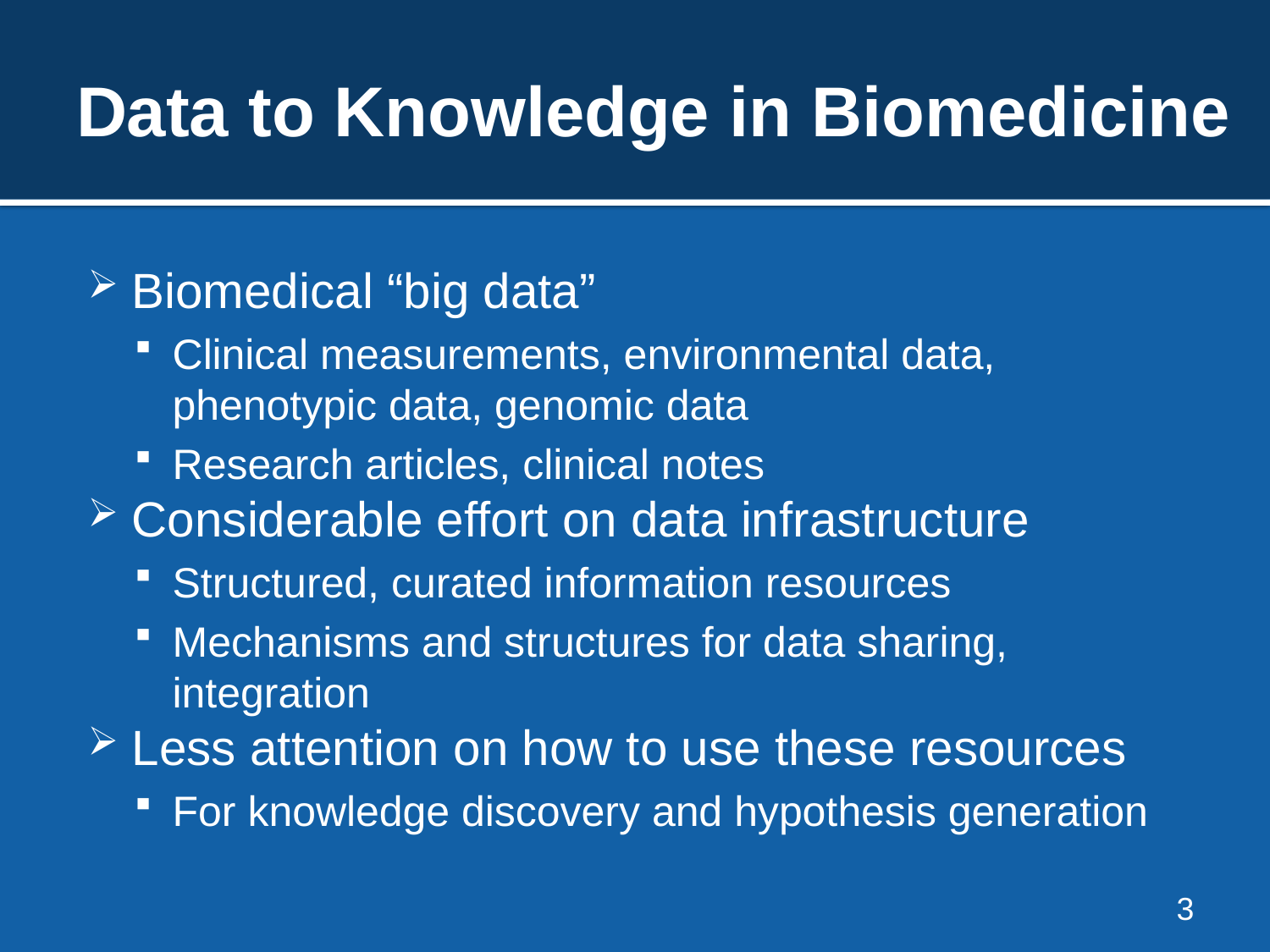

# Data to Knowledge in Biomedicine
Biomedical “big data”
Clinical measurements, environmental data, phenotypic data, genomic data
Research articles, clinical notes
Considerable effort on data infrastructure
Structured, curated information resources
Mechanisms and structures for data sharing, integration
Less attention on how to use these resources
For knowledge discovery and hypothesis generation

3